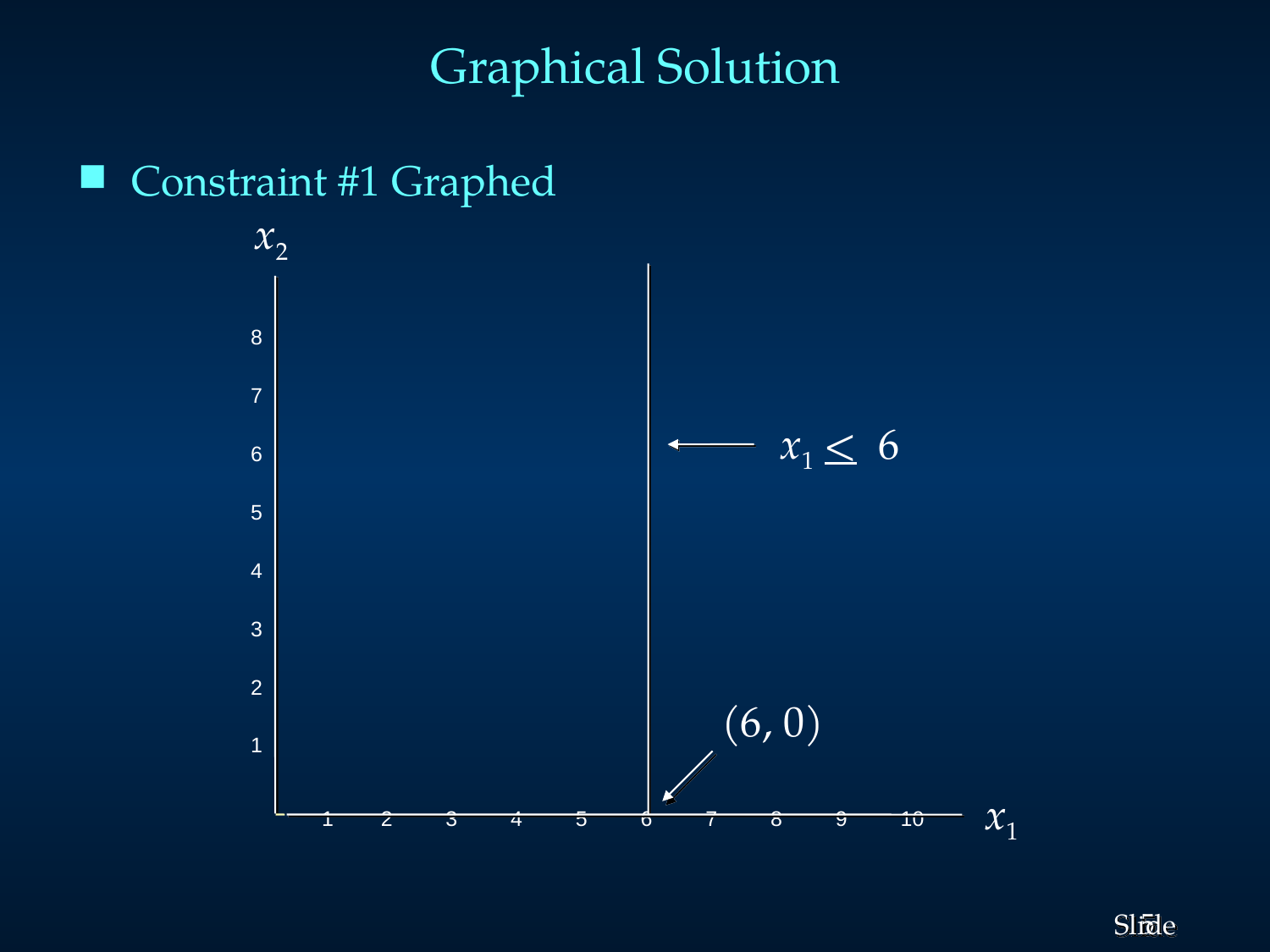

# Graphical Solution
Constraint #1 Graphed
  x2

8

7

6

5

4

3

2

1

            1        2         3         4         5         6         7         8         9         10
x1 <  6

(6, 0)

x1